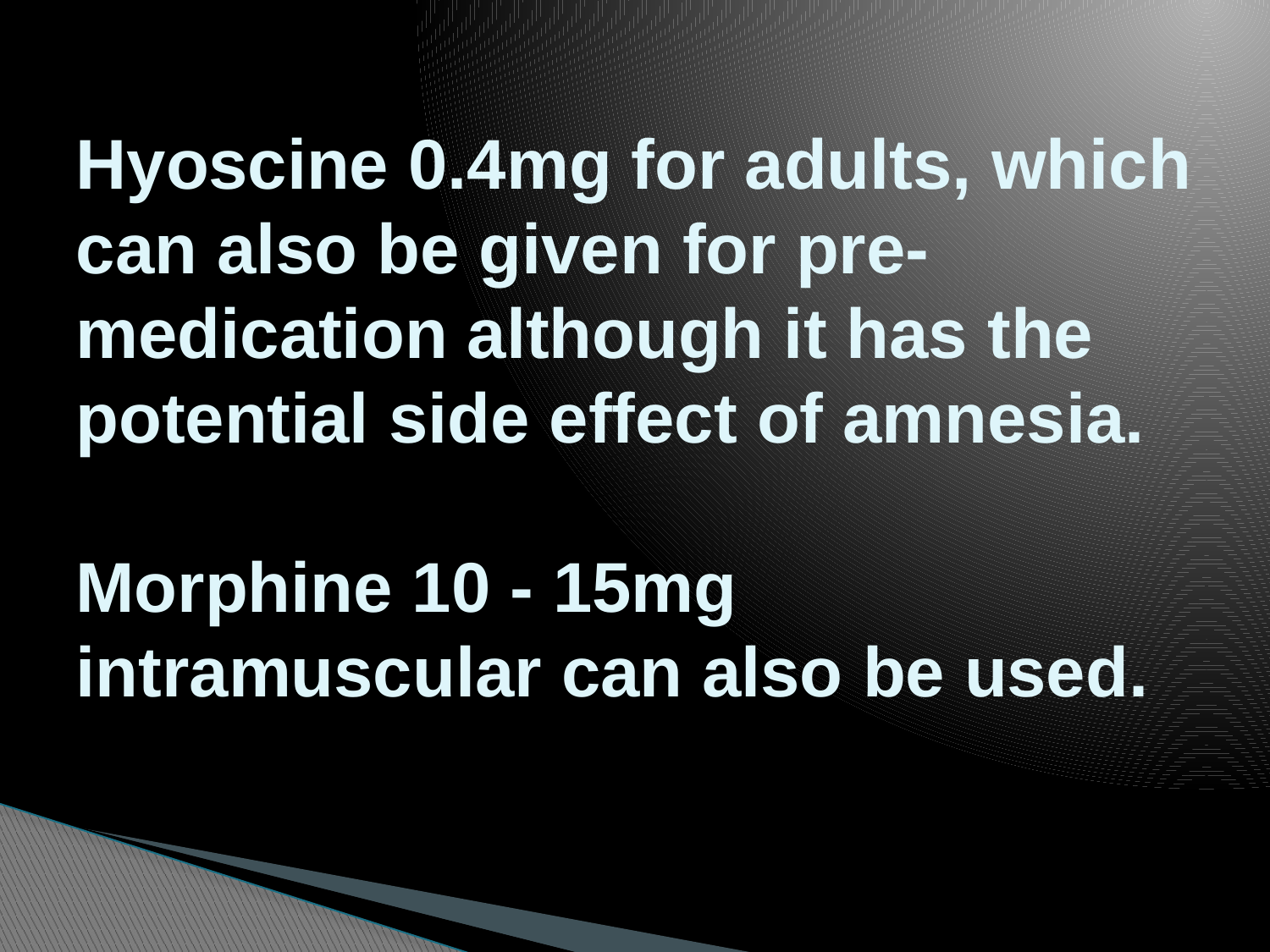

# Hyoscine 0.4mg for adults, which can also be given for pre-medication although it has the potential side effect of amnesia. Morphine 10 - 15mg intramuscular can also be used.